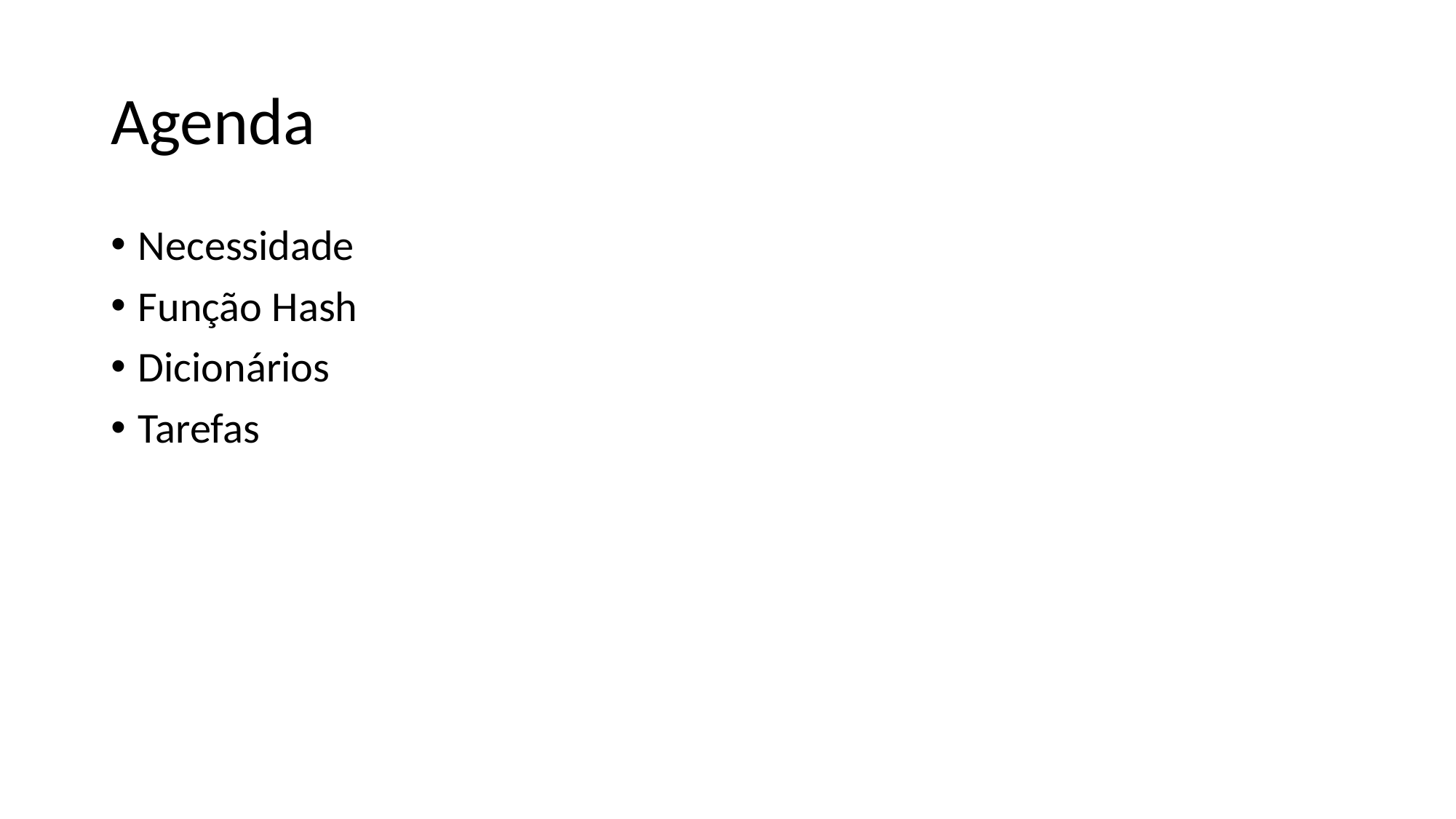

# Agenda
Necessidade
Função Hash
Dicionários
Tarefas